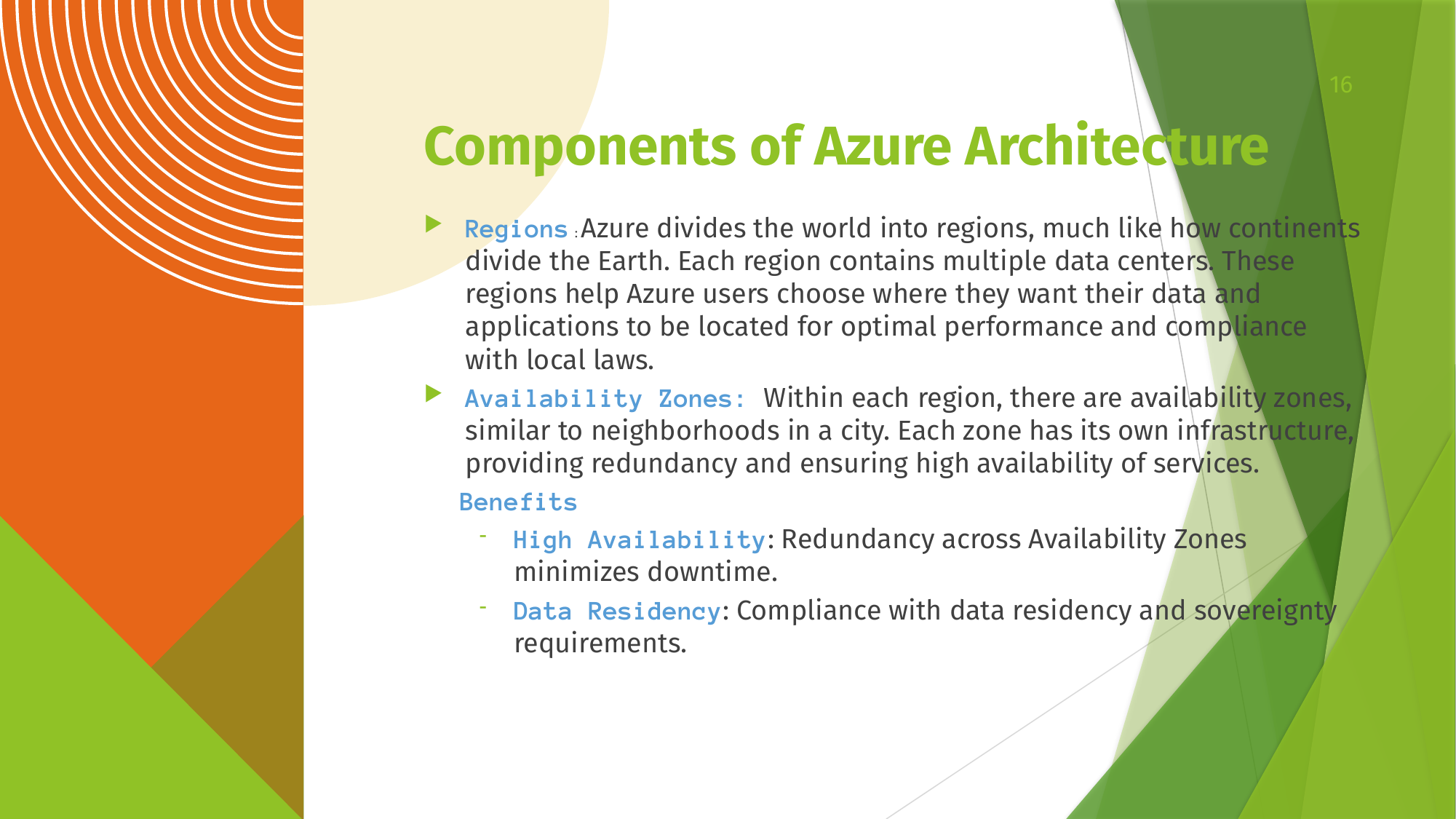

16
# Components of Azure Architecture
Regions : Azure divides the world into regions, much like how continents divide the Earth. Each region contains multiple data centers. These regions help Azure users choose where they want their data and applications to be located for optimal performance and compliance with local laws.
Availability Zones: Within each region, there are availability zones, similar to neighborhoods in a city. Each zone has its own infrastructure, providing redundancy and ensuring high availability of services.
	Benefits
High Availability: Redundancy across Availability Zones minimizes downtime.
Data Residency: Compliance with data residency and sovereignty requirements.